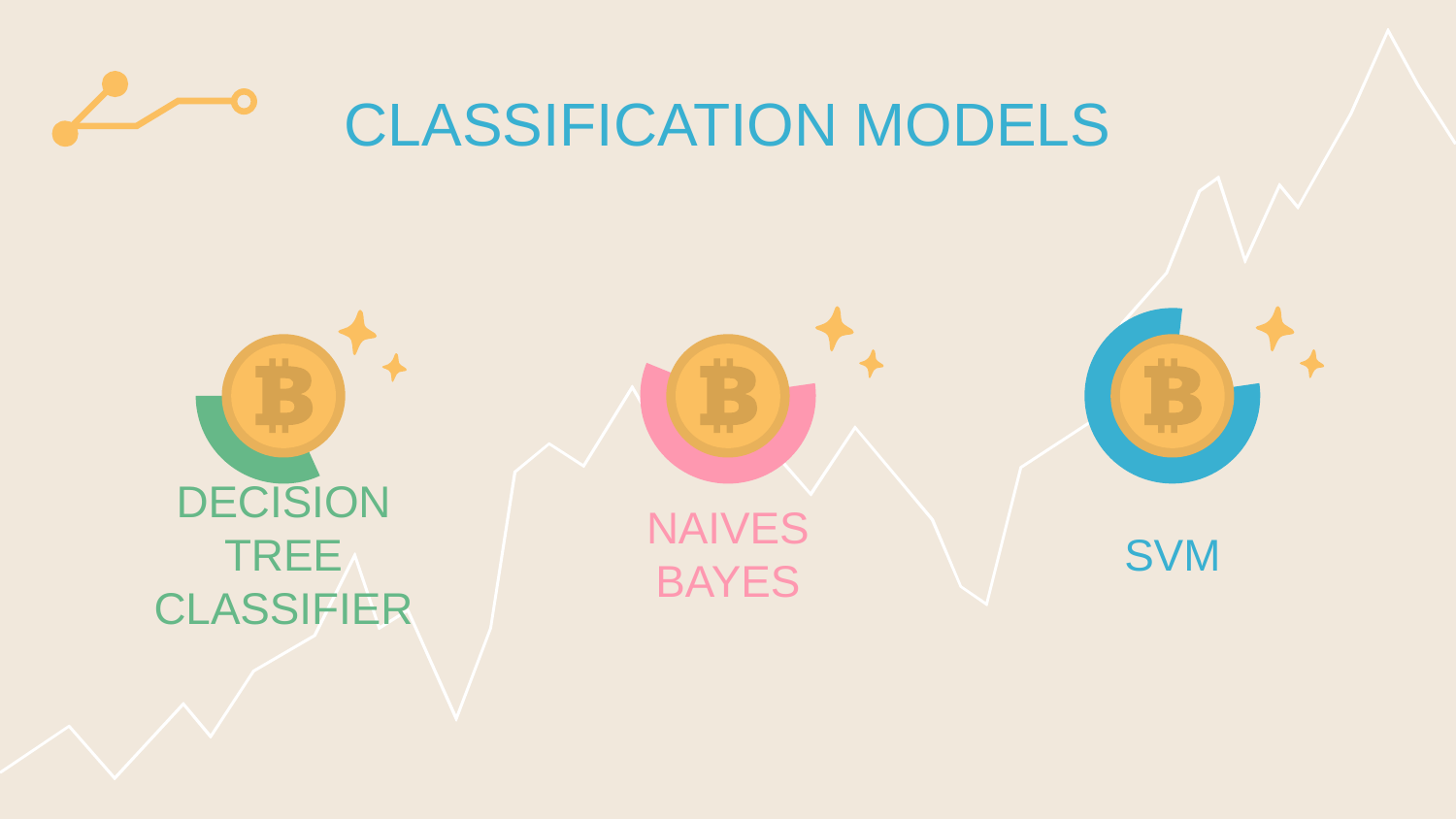

# CLASSIFICATION MODELS

DECISION TREE CLASSIFIER
NAIVES BAYES
SVM